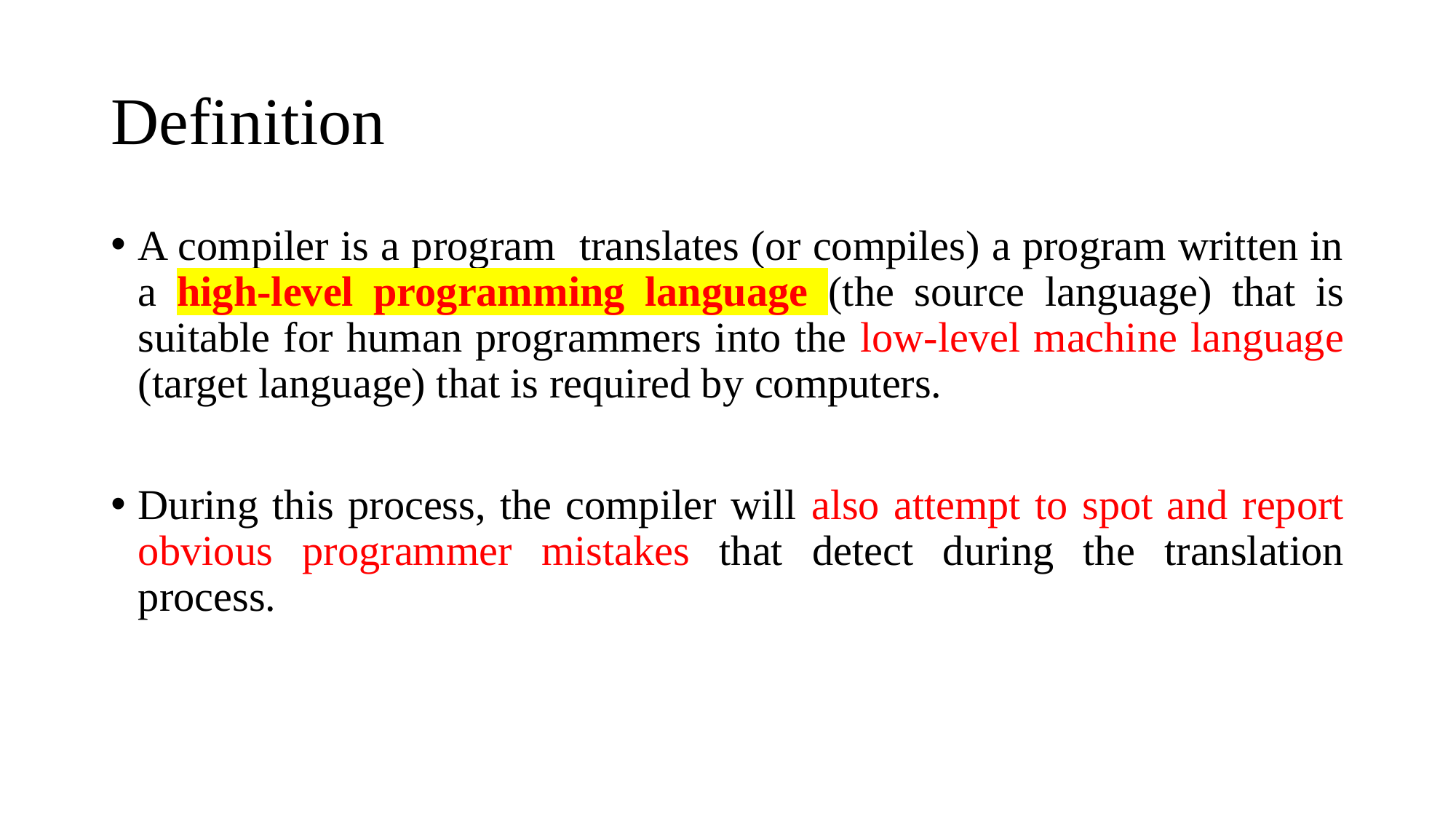

# Definition
A compiler is a program  translates (or compiles) a program written in a high-level programming language (the source language) that is suitable for human programmers into the low-level machine language (target language) that is required by computers.

During this process, the compiler will also attempt to spot and report obvious programmer mistakes that detect during the translation process.